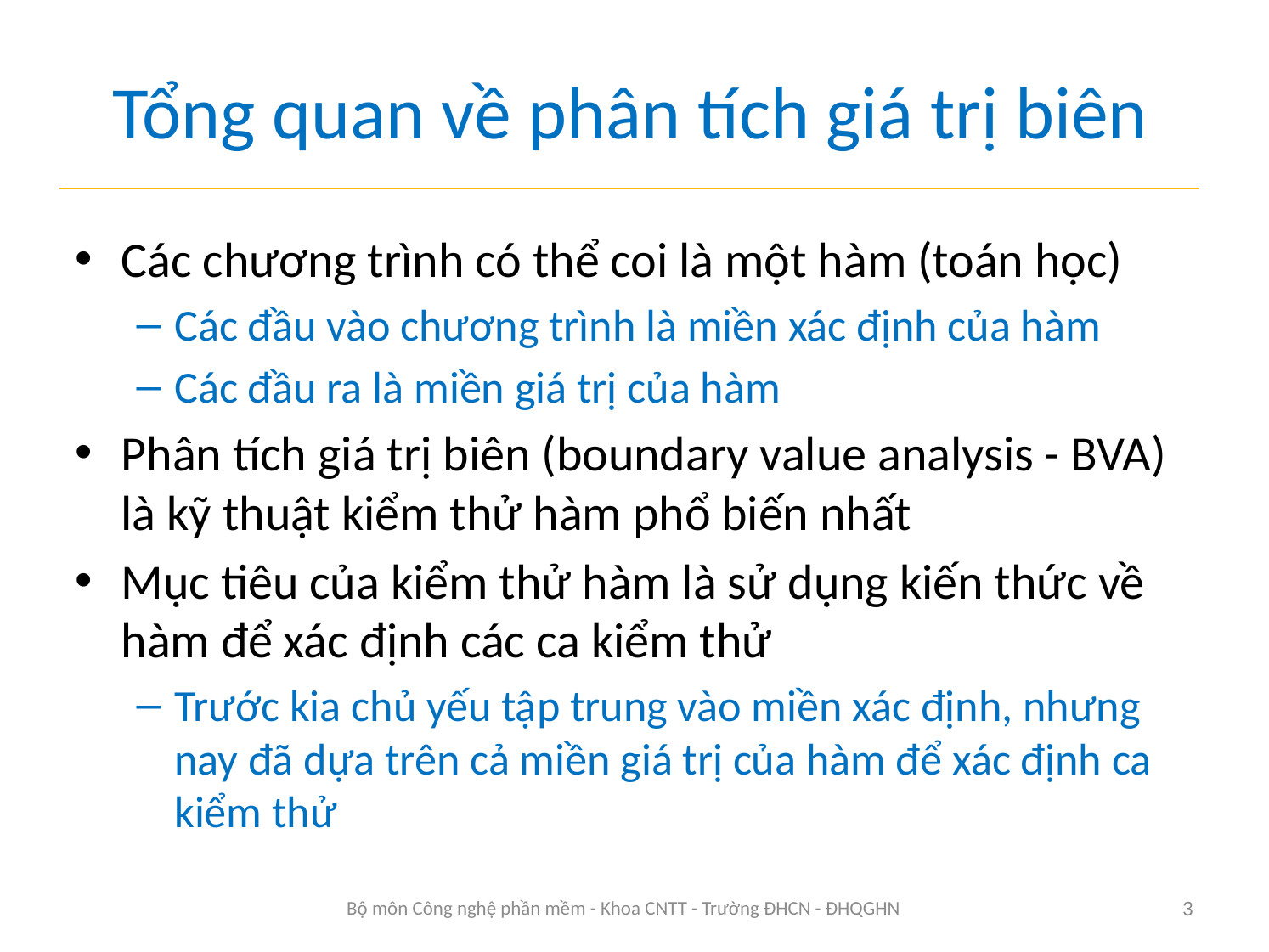

# Tổng quan về phân tích giá trị biên
Các chương trình có thể coi là một hàm (toán học)
Các đầu vào chương trình là miền xác định của hàm
Các đầu ra là miền giá trị của hàm
Phân tích giá trị biên (boundary value analysis - BVA) là kỹ thuật kiểm thử hàm phổ biến nhất
Mục tiêu của kiểm thử hàm là sử dụng kiến thức về hàm để xác định các ca kiểm thử
Trước kia chủ yếu tập trung vào miền xác định, nhưng nay đã dựa trên cả miền giá trị của hàm để xác định ca kiểm thử
Bộ môn Công nghệ phần mềm - Khoa CNTT - Trường ĐHCN - ĐHQGHN
3